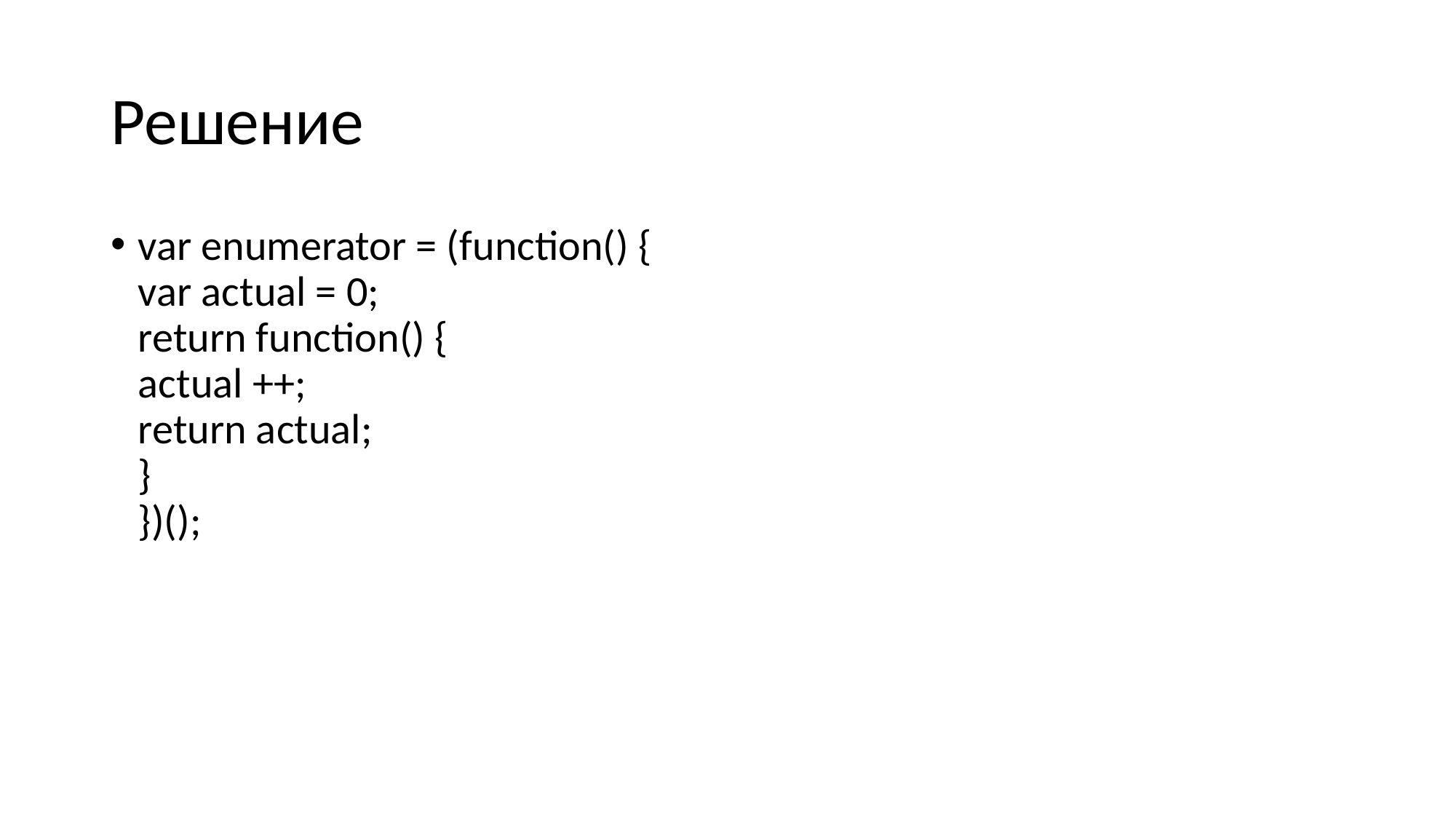

# Решение
var enumerator = (function() {
var actual = 0;
return function() {
actual ++;
return actual;
}
})();